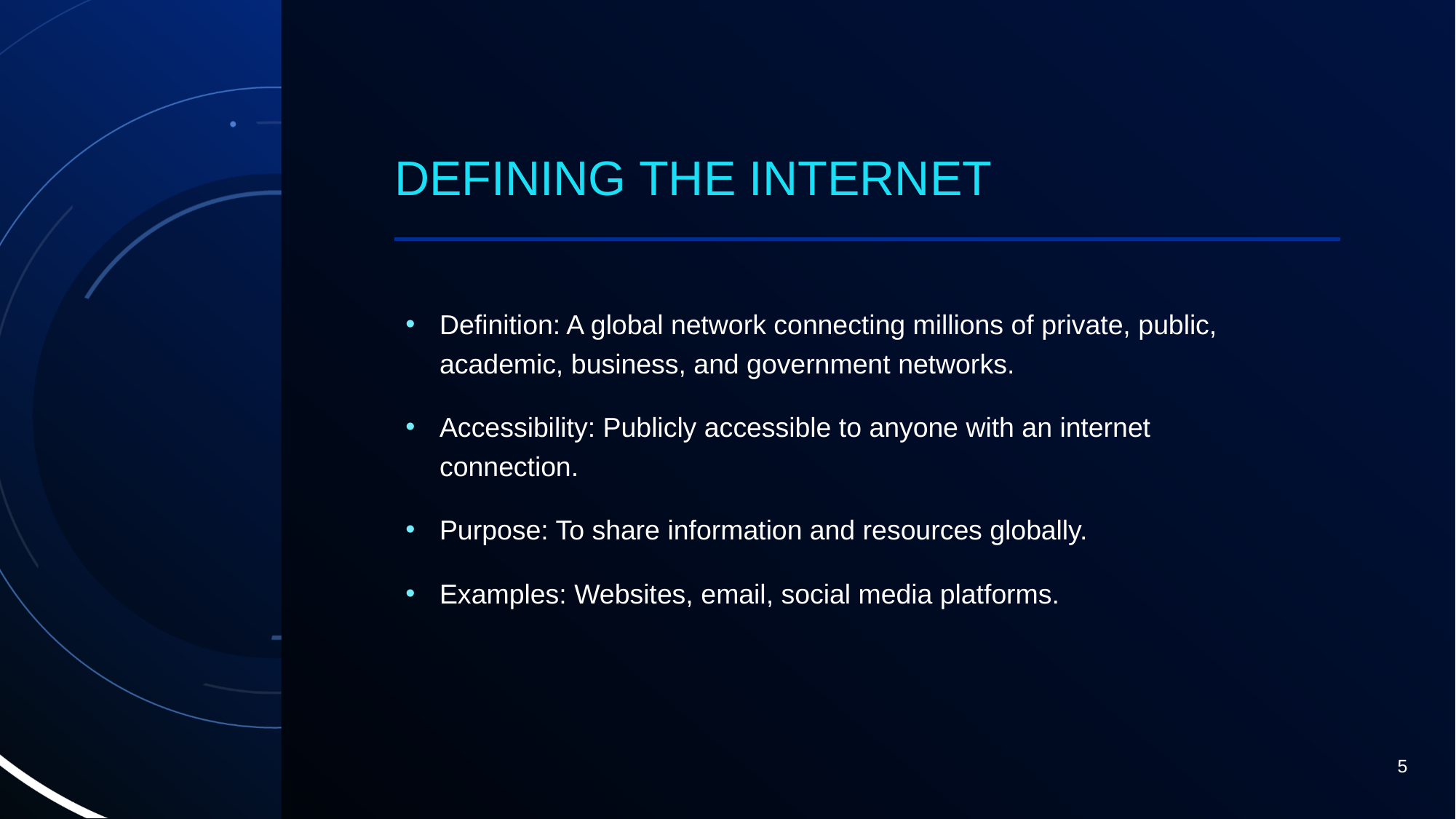

# Defining the Internet
Definition: A global network connecting millions of private, public, academic, business, and government networks.
Accessibility: Publicly accessible to anyone with an internet connection.
Purpose: To share information and resources globally.
Examples: Websites, email, social media platforms.
5